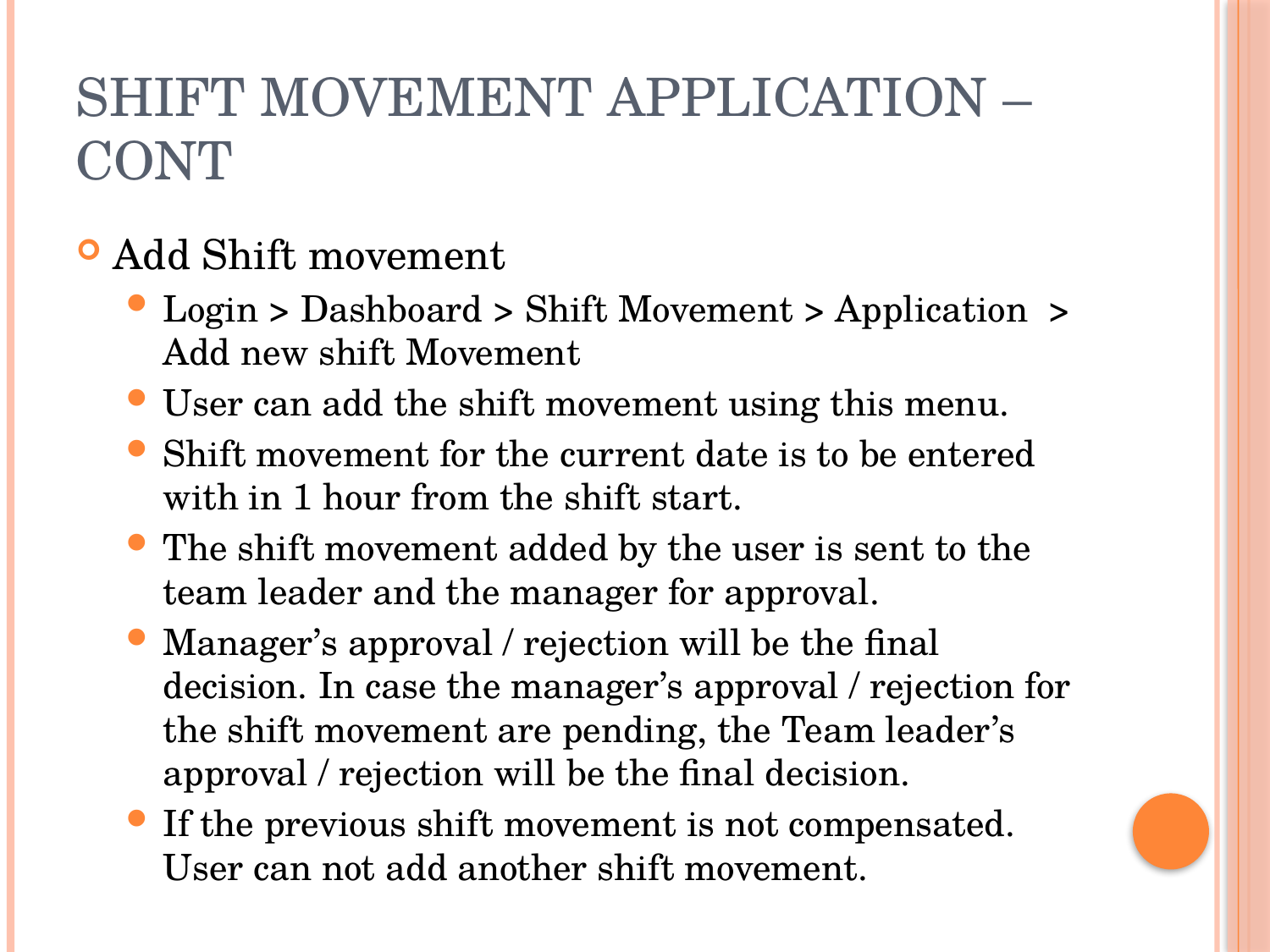

# Shift movement application – cont
Add Shift movement
Login > Dashboard > Shift Movement > Application  > Add new shift Movement
User can add the shift movement using this menu.
Shift movement for the current date is to be entered with in 1 hour from the shift start.
The shift movement added by the user is sent to the team leader and the manager for approval.
Manager’s approval / rejection will be the final decision. In case the manager’s approval / rejection for the shift movement are pending, the Team leader’s approval / rejection will be the final decision.
If the previous shift movement is not compensated. User can not add another shift movement.